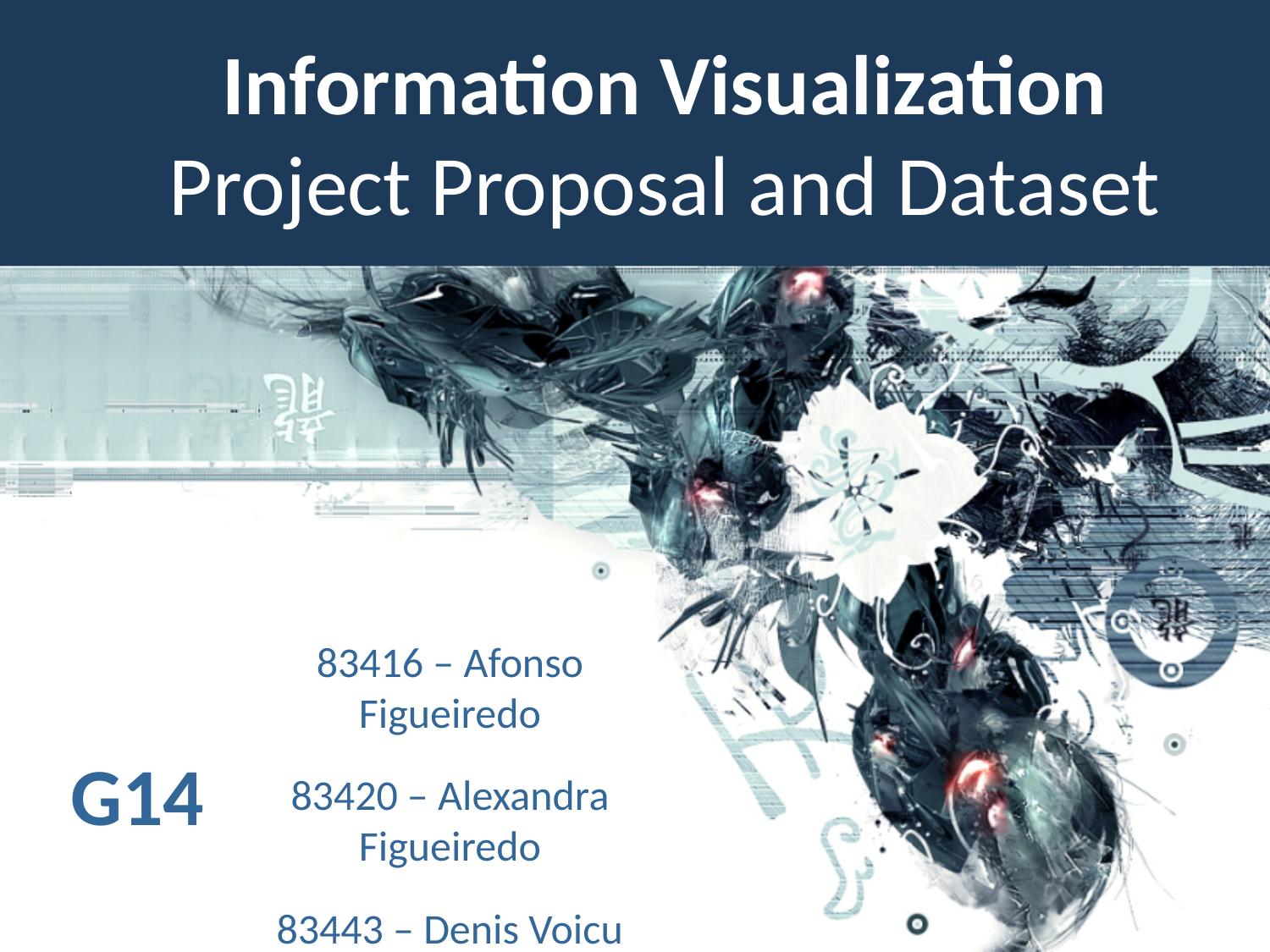

# Information Visualization Project Proposal and Dataset
83416 – Afonso Figueiredo
83420 – Alexandra Figueiredo
83443 – Denis Voicu
G14